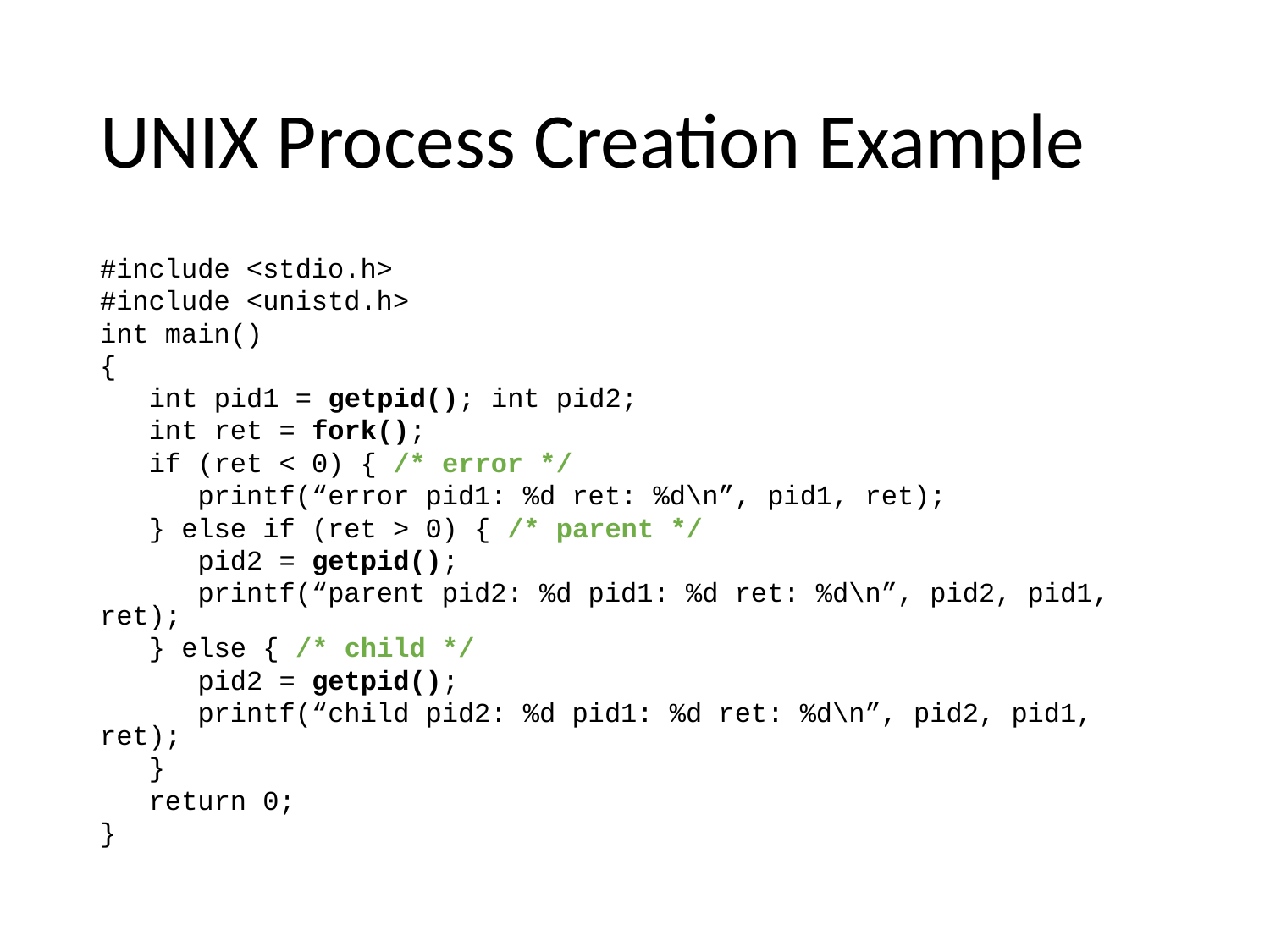

# UNIX Process Creation Example
#include <stdio.h>
#include <unistd.h>
int main()
{
   int pid1 = getpid(); int pid2;
   int ret = fork();
   if (ret < 0) { /* error */
      printf(“error pid1: %d ret: %d\n”, pid1, ret);
   } else if (ret > 0) { /* parent */
      pid2 = getpid();
      printf(“parent pid2: %d pid1: %d ret: %d\n”, pid2, pid1, ret);
   } else { /* child */
      pid2 = getpid();
      printf(“child pid2: %d pid1: %d ret: %d\n”, pid2, pid1, ret);
   }
   return 0;
}